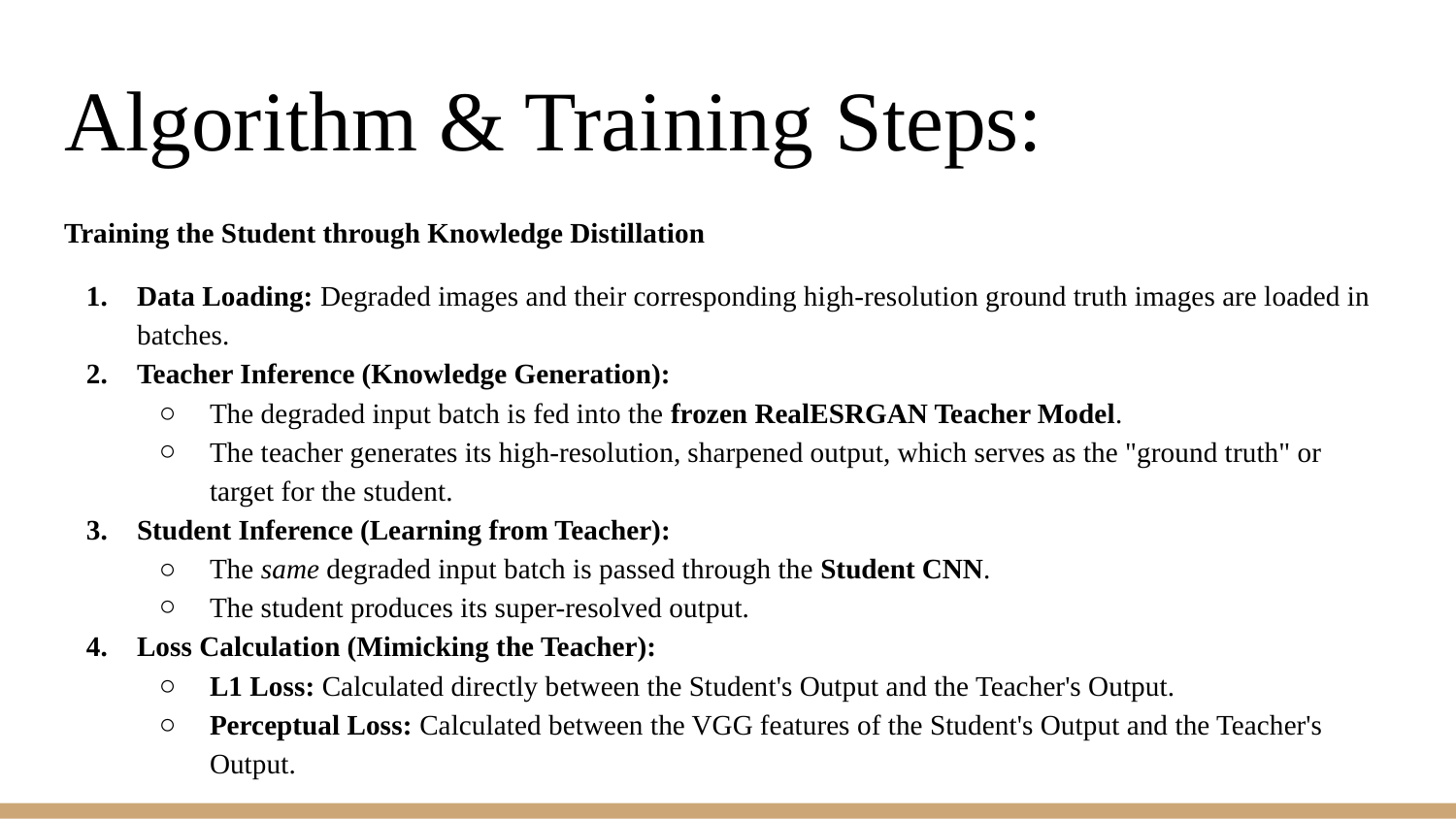

# Algorithm & Training Steps:
Training the Student through Knowledge Distillation
Data Loading: Degraded images and their corresponding high-resolution ground truth images are loaded in batches.
Teacher Inference (Knowledge Generation):
The degraded input batch is fed into the frozen RealESRGAN Teacher Model.
The teacher generates its high-resolution, sharpened output, which serves as the "ground truth" or target for the student.
Student Inference (Learning from Teacher):
The same degraded input batch is passed through the Student CNN.
The student produces its super-resolved output.
Loss Calculation (Mimicking the Teacher):
L1 Loss: Calculated directly between the Student's Output and the Teacher's Output.
Perceptual Loss: Calculated between the VGG features of the Student's Output and the Teacher's Output.